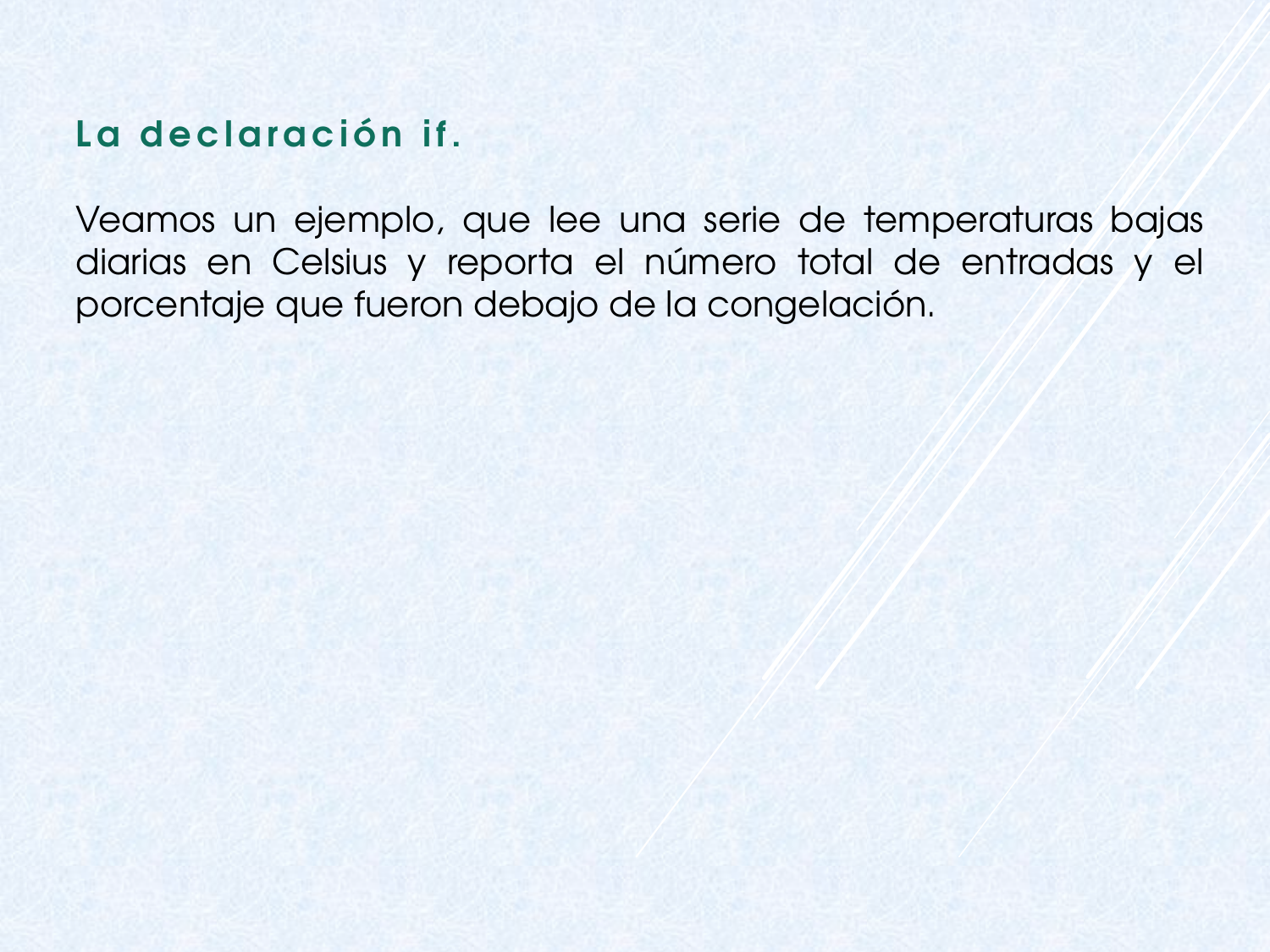

La declaración if.

Veamos un ejemplo, que lee una serie de temperaturas bajas diarias en Celsius y reporta el número total de entradas y el porcentaje que fueron debajo de la congelación.